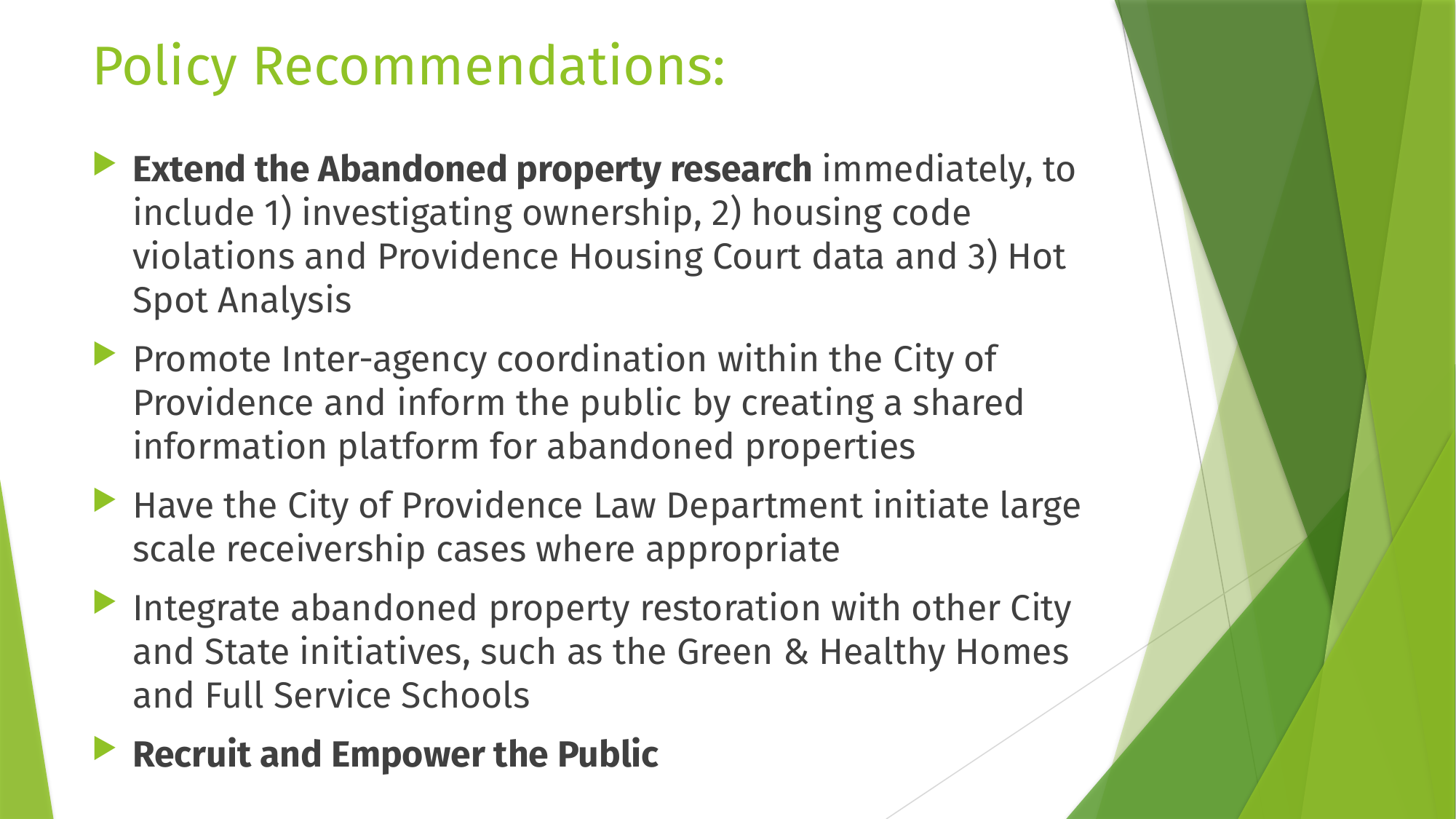

# Policy Recommendations:
Extend the Abandoned property research immediately, to include 1) investigating ownership, 2) housing code violations and Providence Housing Court data and 3) Hot Spot Analysis
Promote Inter-agency coordination within the City of Providence and inform the public by creating a shared information platform for abandoned properties
Have the City of Providence Law Department initiate large scale receivership cases where appropriate
Integrate abandoned property restoration with other City and State initiatives, such as the Green & Healthy Homes and Full Service Schools
Recruit and Empower the Public